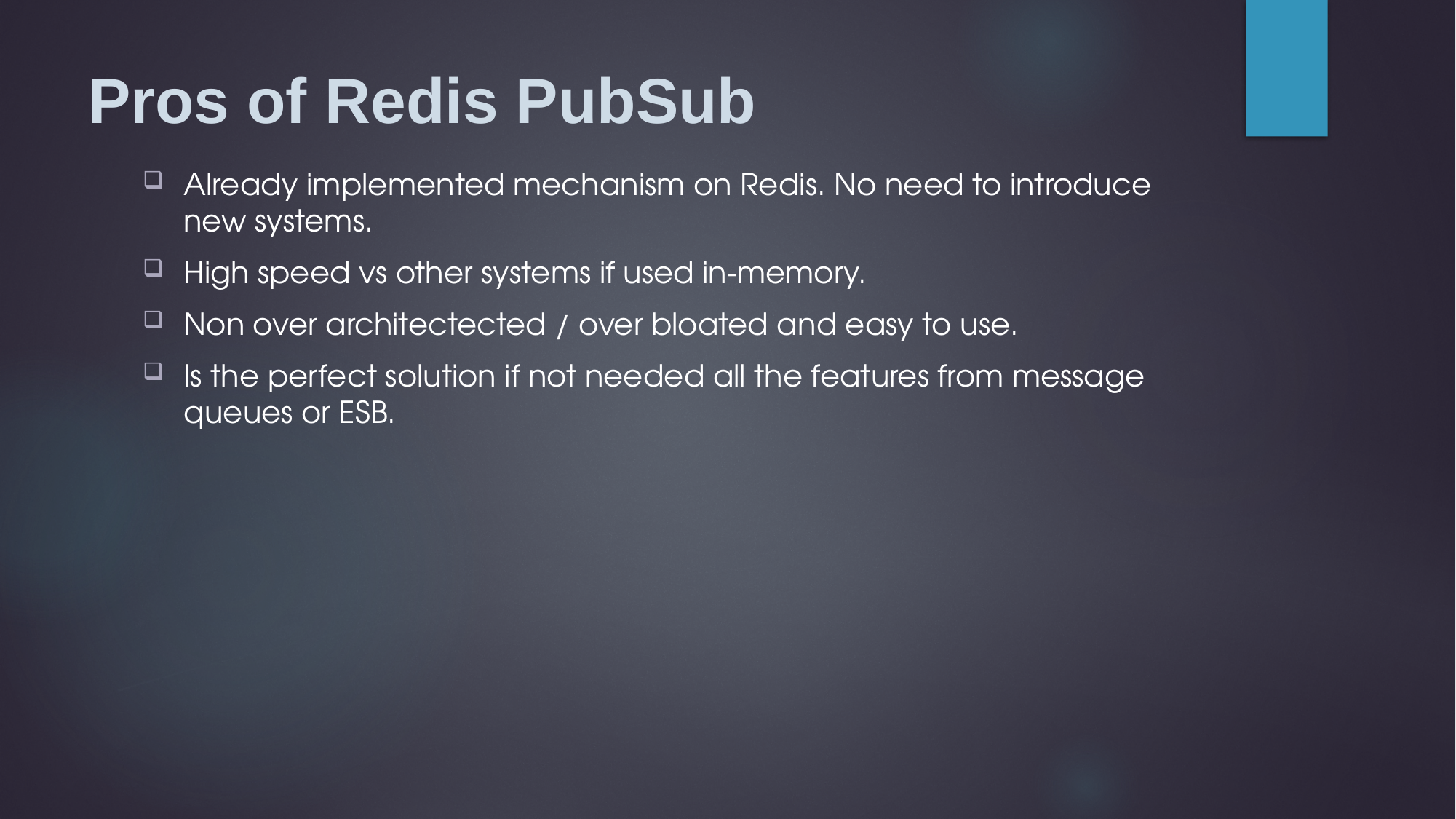

# Pros of Redis PubSub
Already implemented mechanism on Redis. No need to introduce new systems.
High speed vs other systems if used in-memory.
Non over architectected / over bloated and easy to use.
Is the perfect solution if not needed all the features from message queues or ESB.